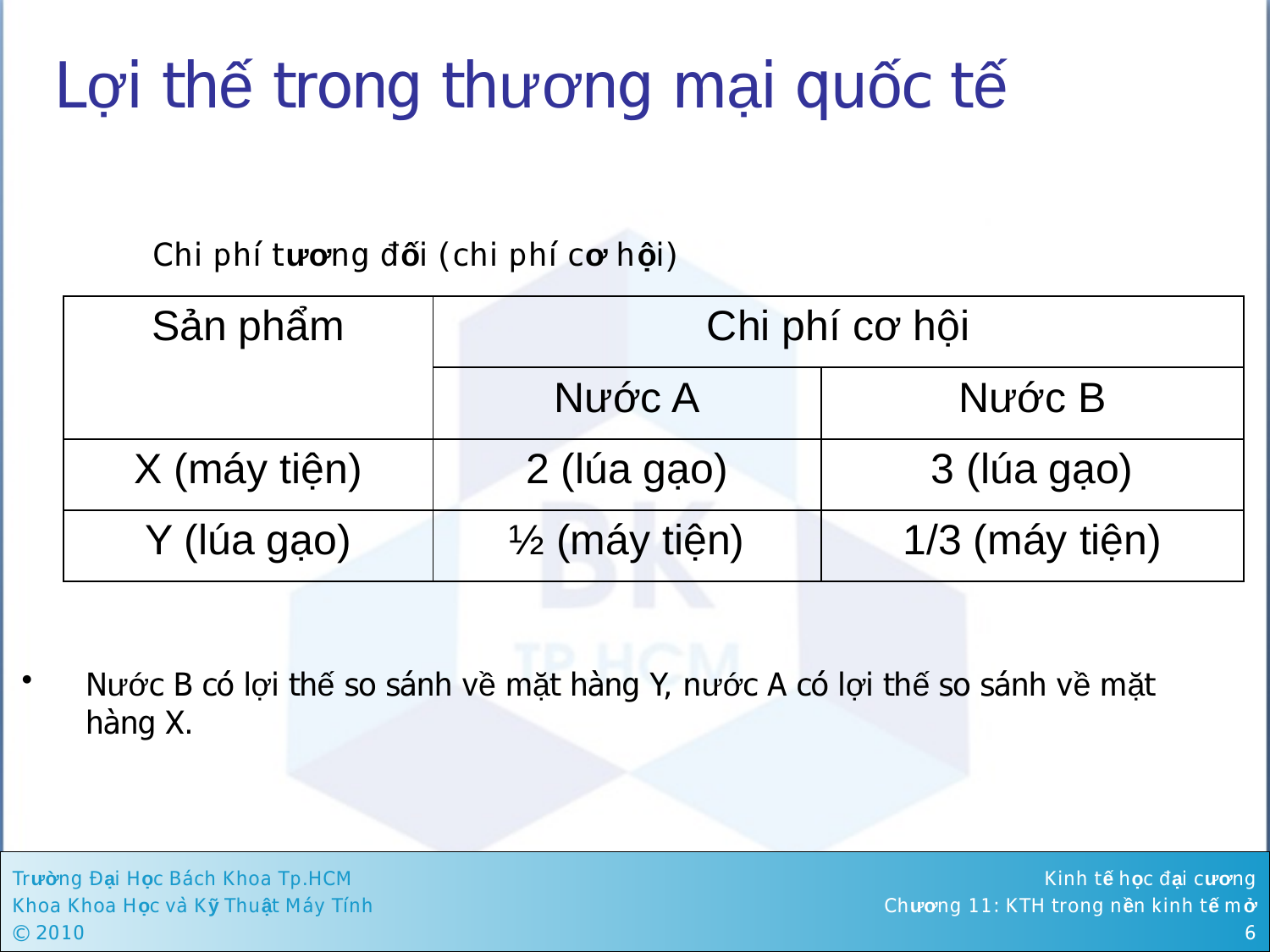

# Lợi thế trong thương mại quốc tế
Chi phí tương đối (chi phí cơ hội)
| Sản phẩm | Chi phí cơ hội |  |
| --- | --- | --- |
|  | Nước A | Nước B |
| X (máy tiện) | 2 (lúa gạo) | 3 (lúa gạo) |
| Y (lúa gạo) | ½ (máy tiện) | 1/3 (máy tiện) |
Nước B có lợi thế so sánh về mặt hàng Y, nước A có lợi thế so sánh về mặt hàng X.